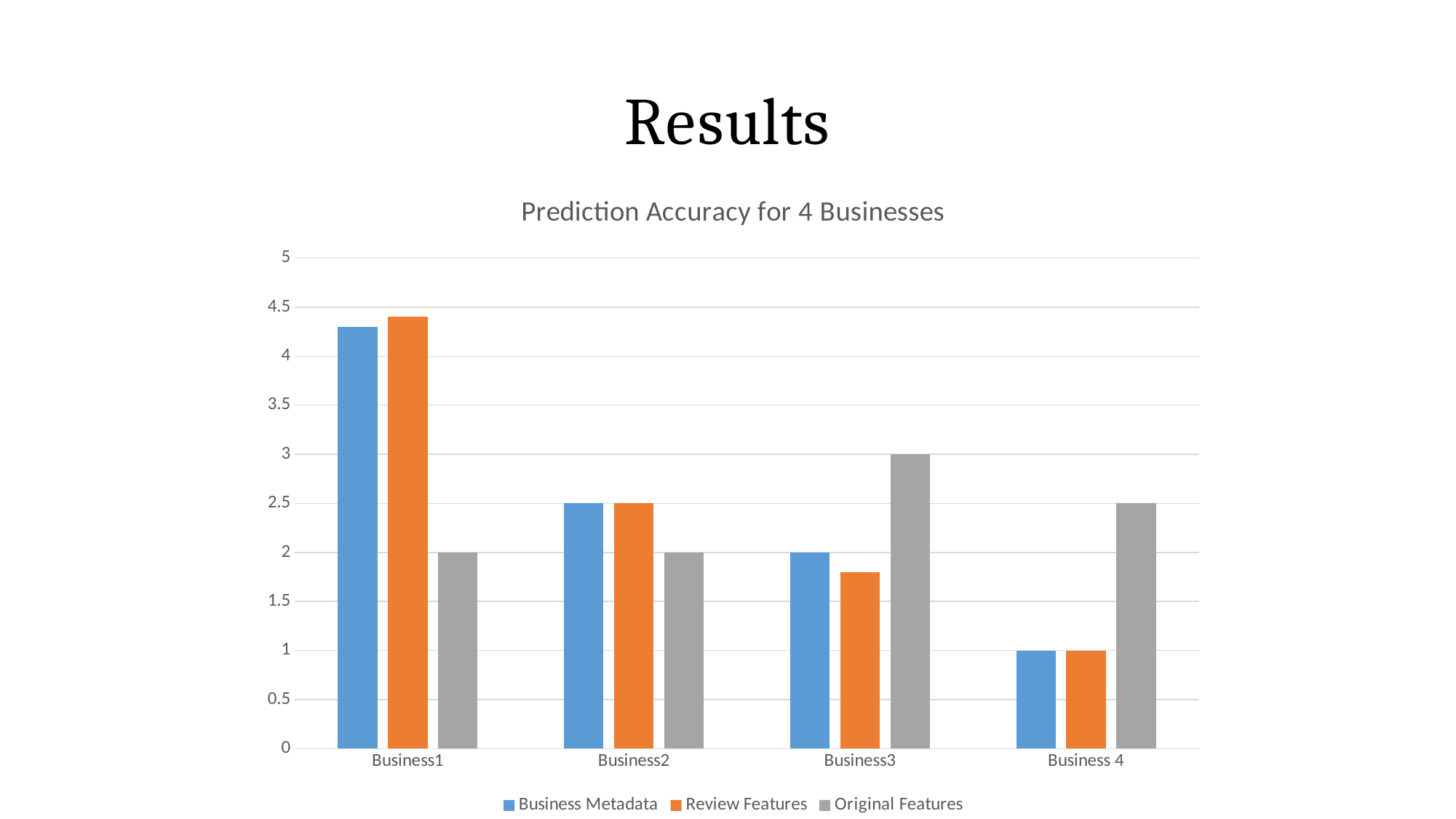

# Results

### Chart: Prediction Accuracy for 4 Businesses

| Category | Business Metadata | Review Features | Original Features |
|---|---|---|---|
| Business1 | 4.3 | 4.4 | 2.0 |
| Business2 | 2.5 | 2.5 | 2.0 |
| Business3 | 2.0 | 1.8 | 3.0 |
| Business 4 | 1.0 | 1.0 | 2.5 |